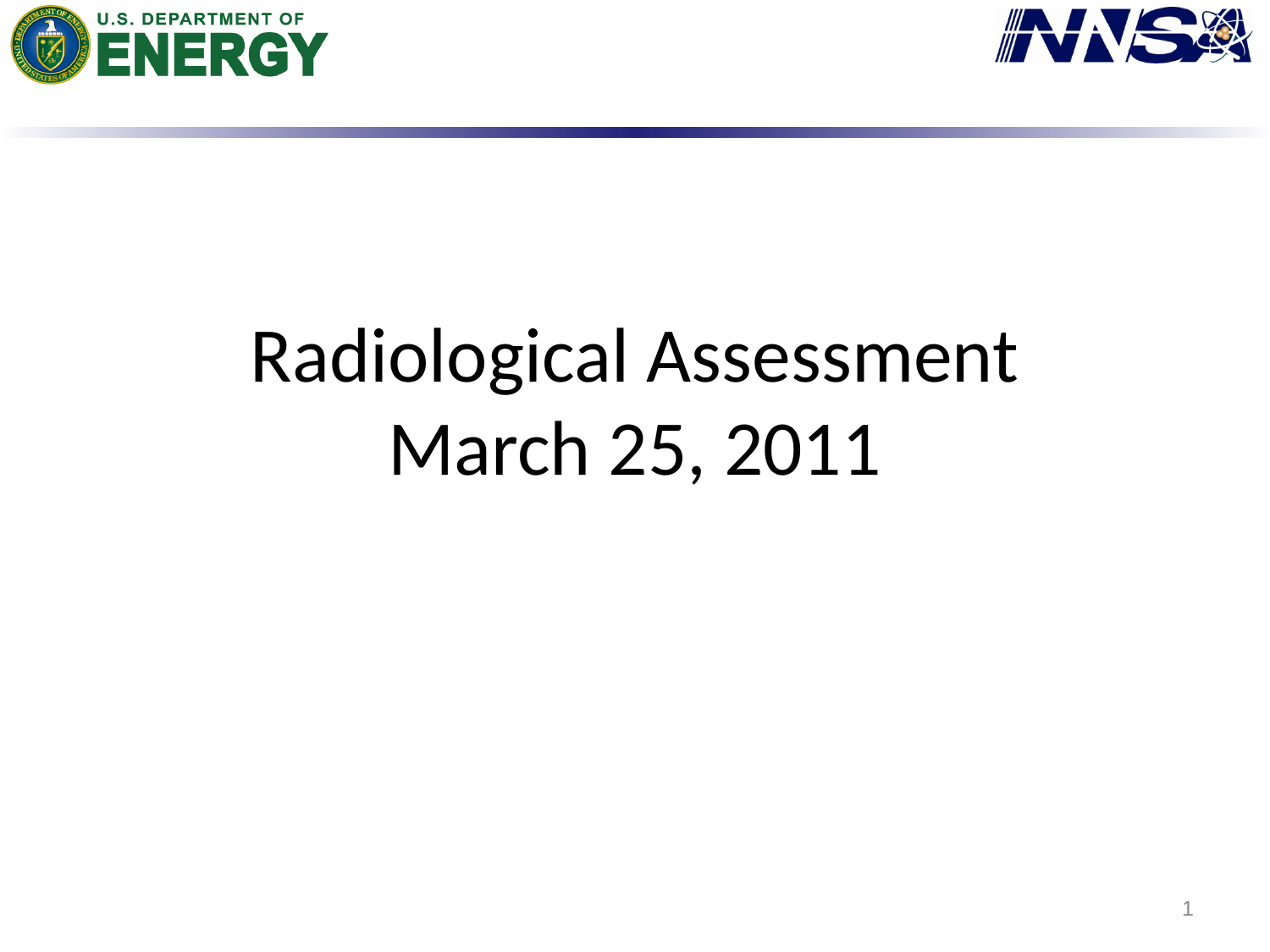

# Radiological Assessment March 25, 2011
1